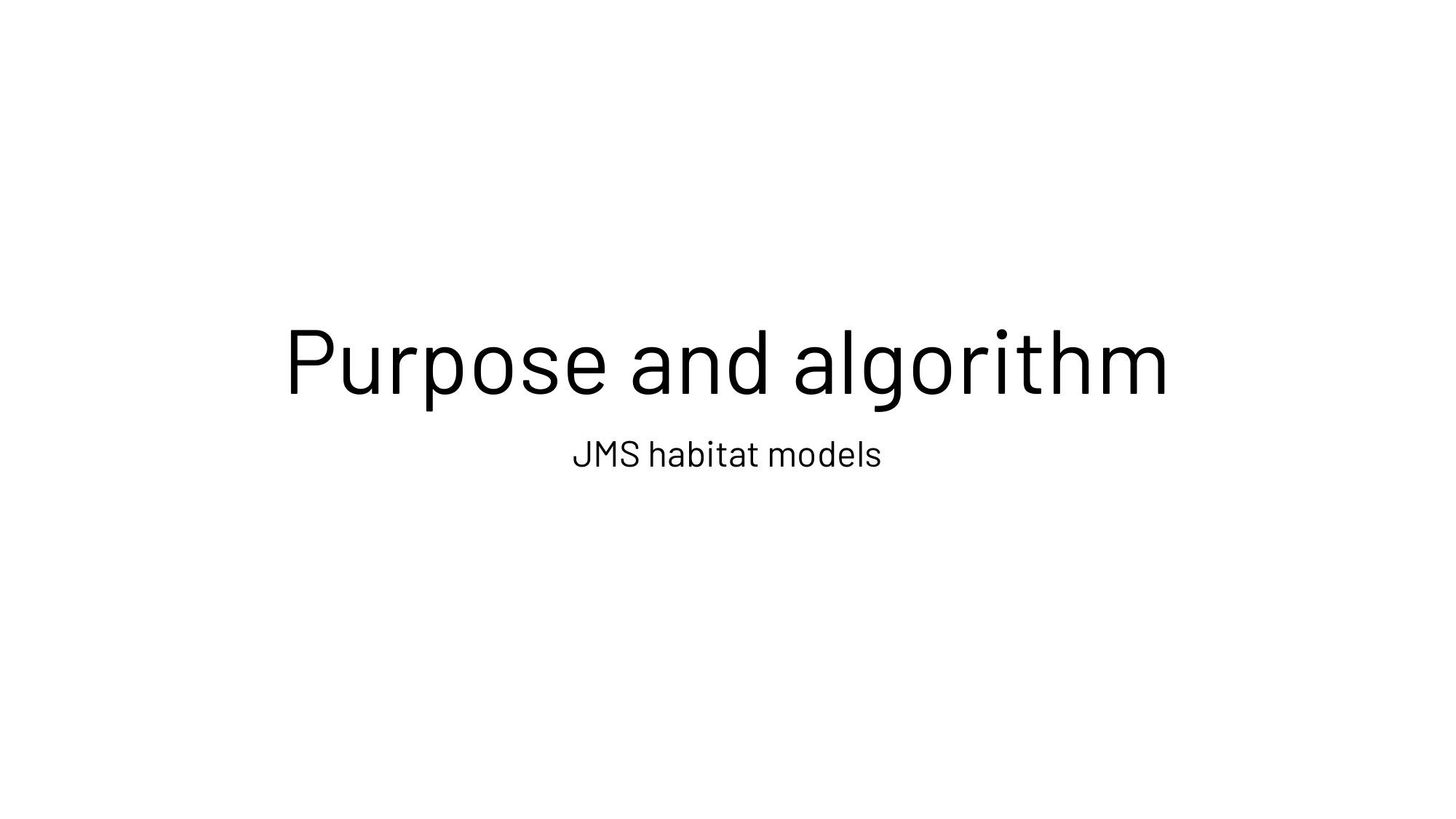

# Purpose and algorithm
JMS habitat models